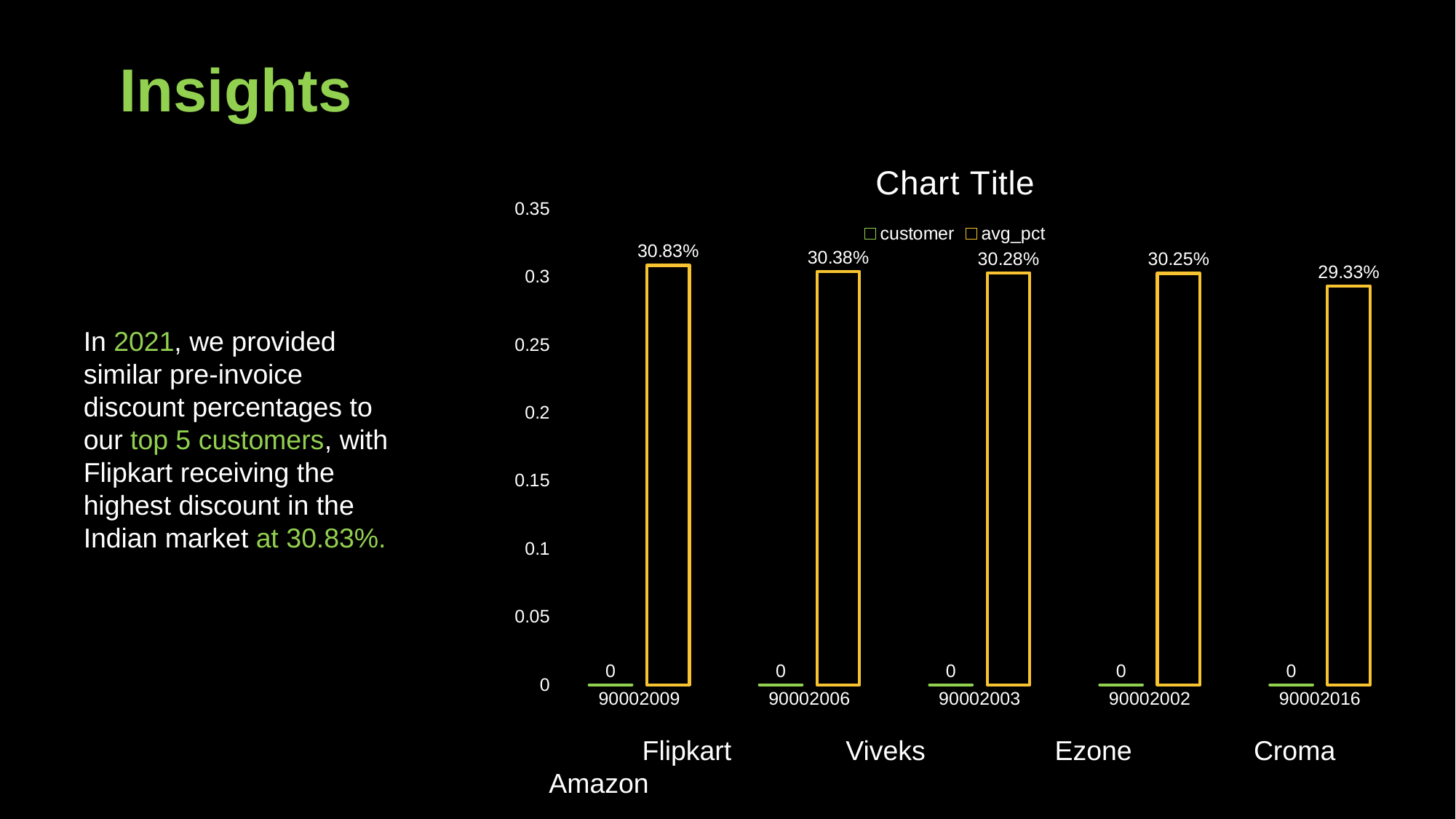

Insights

### Chart:

| Category | customer | avg_pct |
|---|---|---|
| 90002009 | 0.0 | 0.3083 |
| 90002006 | 0.0 | 0.3038 |
| 90002003 | 0.0 | 0.3028 |
| 90002002 | 0.0 | 0.3025 |
| 90002016 | 0.0 | 0.2933 |
In 2021, we provided similar pre-invoice discount percentages to our top 5 customers, with Flipkart receiving the highest discount in the Indian market at 30.83%.
                Flipkart               Viveks                 Ezone                Croma              Amazon